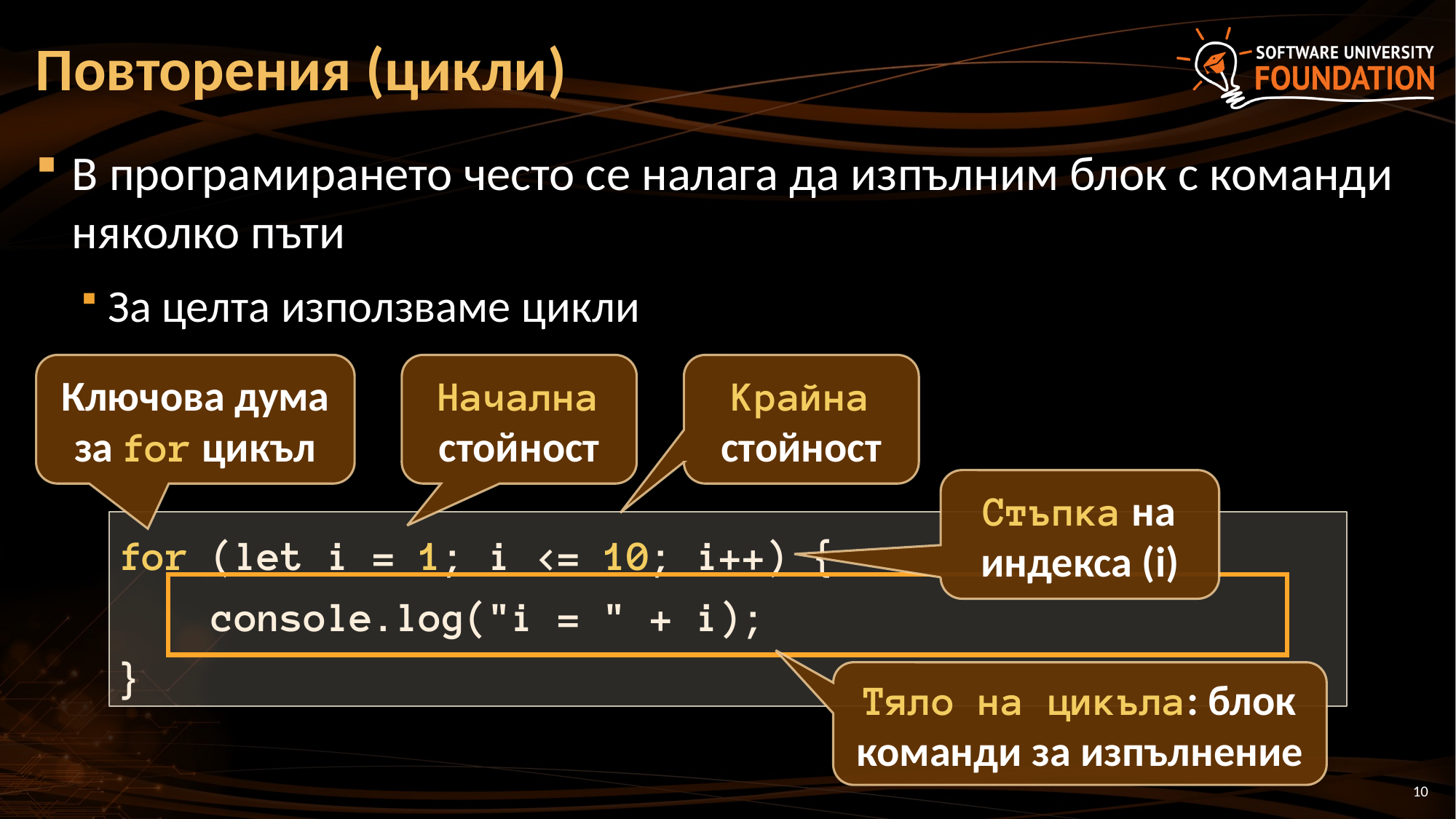

# Повторения (цикли)
В програмирането често се налага да изпълним блок с команди няколко пъти
За целта използваме цикли

Крайна стойност
Начална стойност
Ключова дума за for цикъл
Стъпка на индекса (i)
for (let i = 1; i <= 10; i++) {
    console.log("i = " + i);
}

Тяло на цикъла: блок команди за изпълнение
10